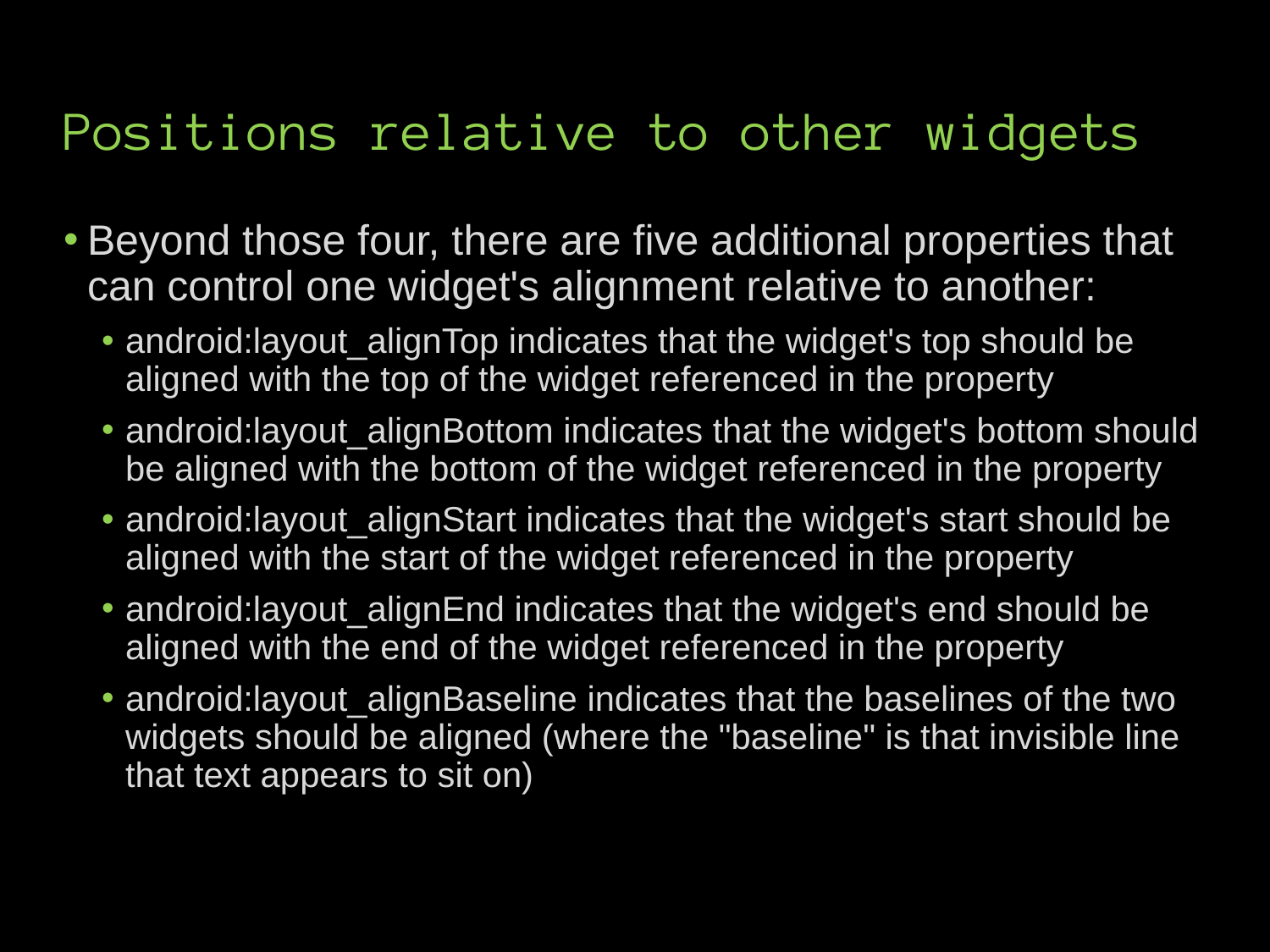

# Positions relative to other widgets
Beyond those four, there are five additional properties that can control one widget's alignment relative to another:
android:layout_alignTop indicates that the widget's top should be aligned with the top of the widget referenced in the property
android:layout_alignBottom indicates that the widget's bottom should be aligned with the bottom of the widget referenced in the property
android:layout_alignStart indicates that the widget's start should be aligned with the start of the widget referenced in the property
android:layout_alignEnd indicates that the widget's end should be aligned with the end of the widget referenced in the property
android:layout_alignBaseline indicates that the baselines of the two widgets should be aligned (where the "baseline" is that invisible line that text appears to sit on)